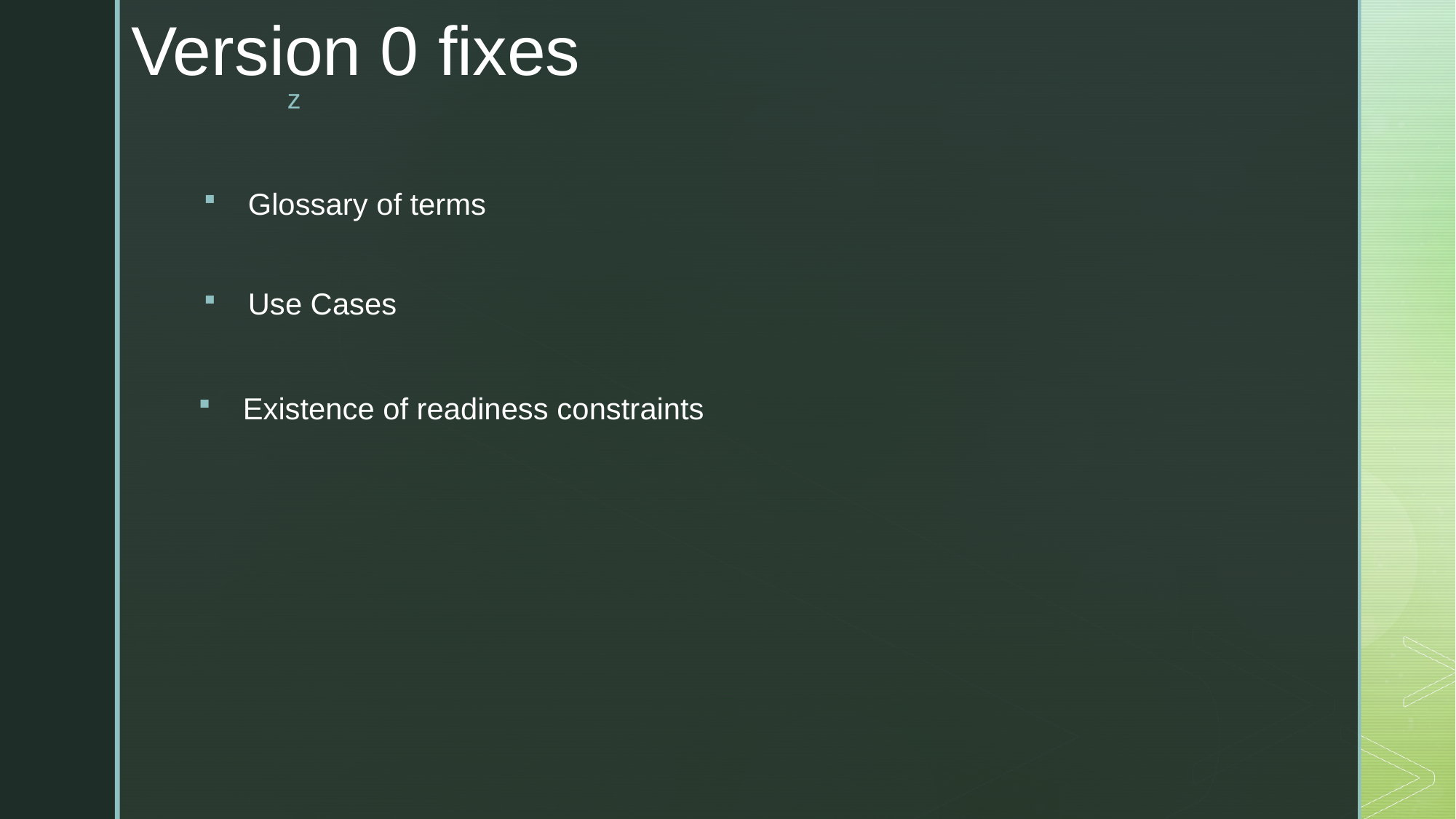

# Version 0 fixes
Glossary of terms

Use Cases

Existence of readiness constraints